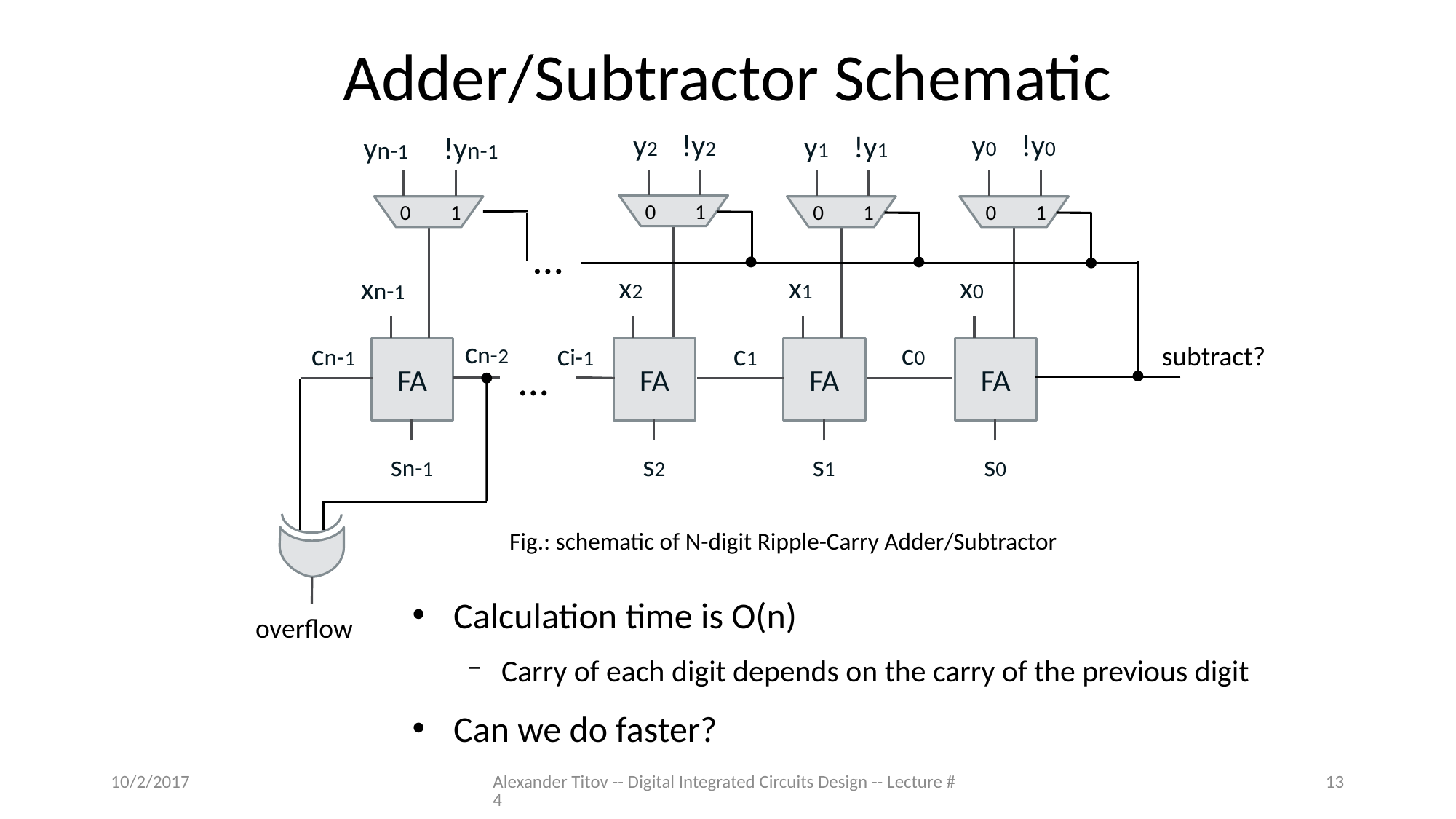

# Adder/Subtractor Schematic
!y0
y0
y2
!y2
!y1
y1
yn-1
!yn-1

0
1

0
1

0
1

0
1
…

x2
FA
ci-1
s2
x1
FA
c1
s1
x0
FA
c0
s0
xn-1
cn-2
cn-1
subtract?
FA
…

sn-1
Fig.: schematic of N-digit Ripple-Carry Adder/Subtractor

Calculation time is O(n)
Carry of each digit depends on the carry of the previous digit
Can we do faster?
overflow
10/2/2017
Alexander Titov -- Digital Integrated Circuits Design -- Lecture #4
13